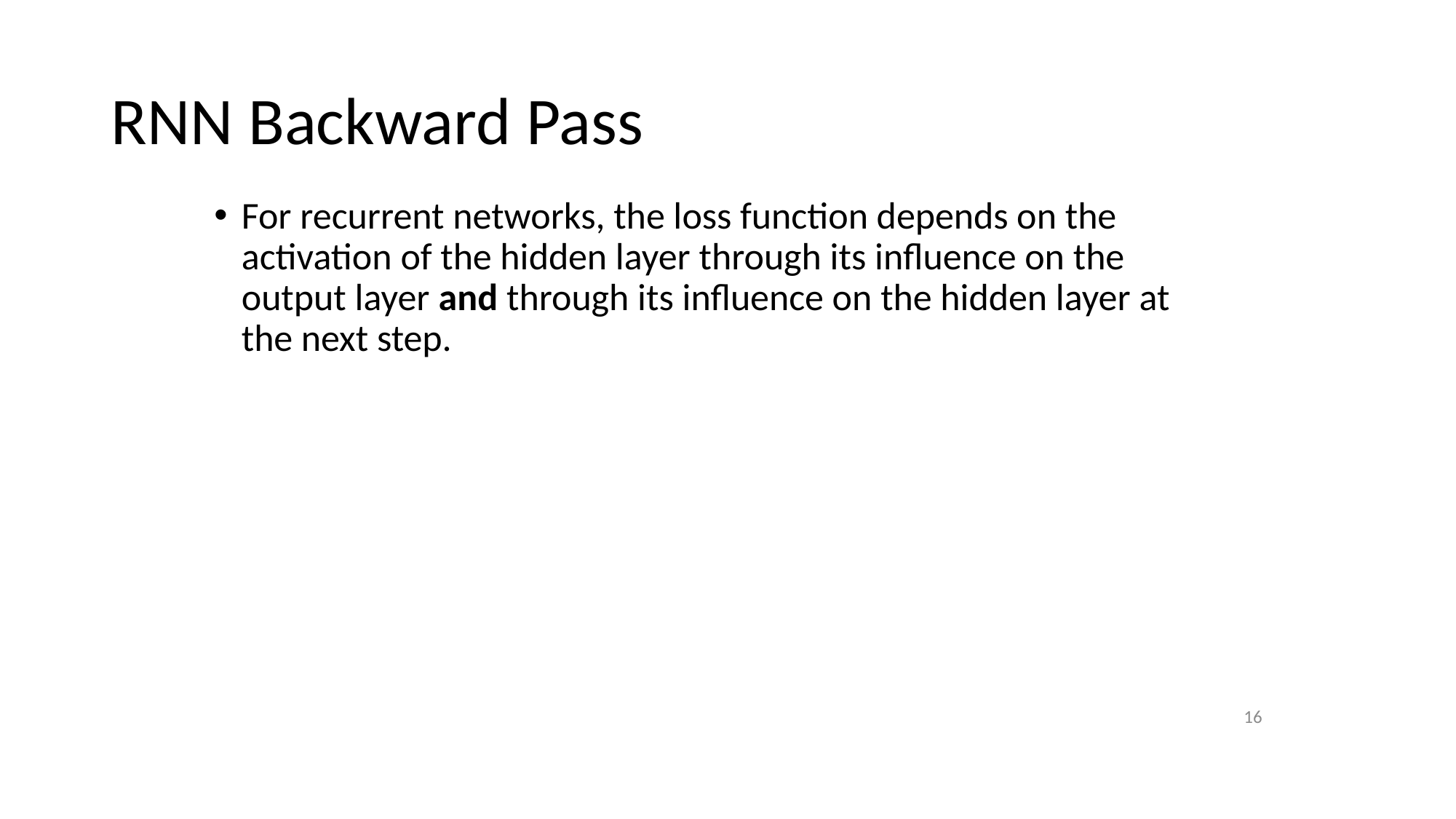

# RNN Backward Pass
For recurrent networks, the loss function depends on the activation of the hidden layer through its influence on the output layer and through its influence on the hidden layer at the next step.

16